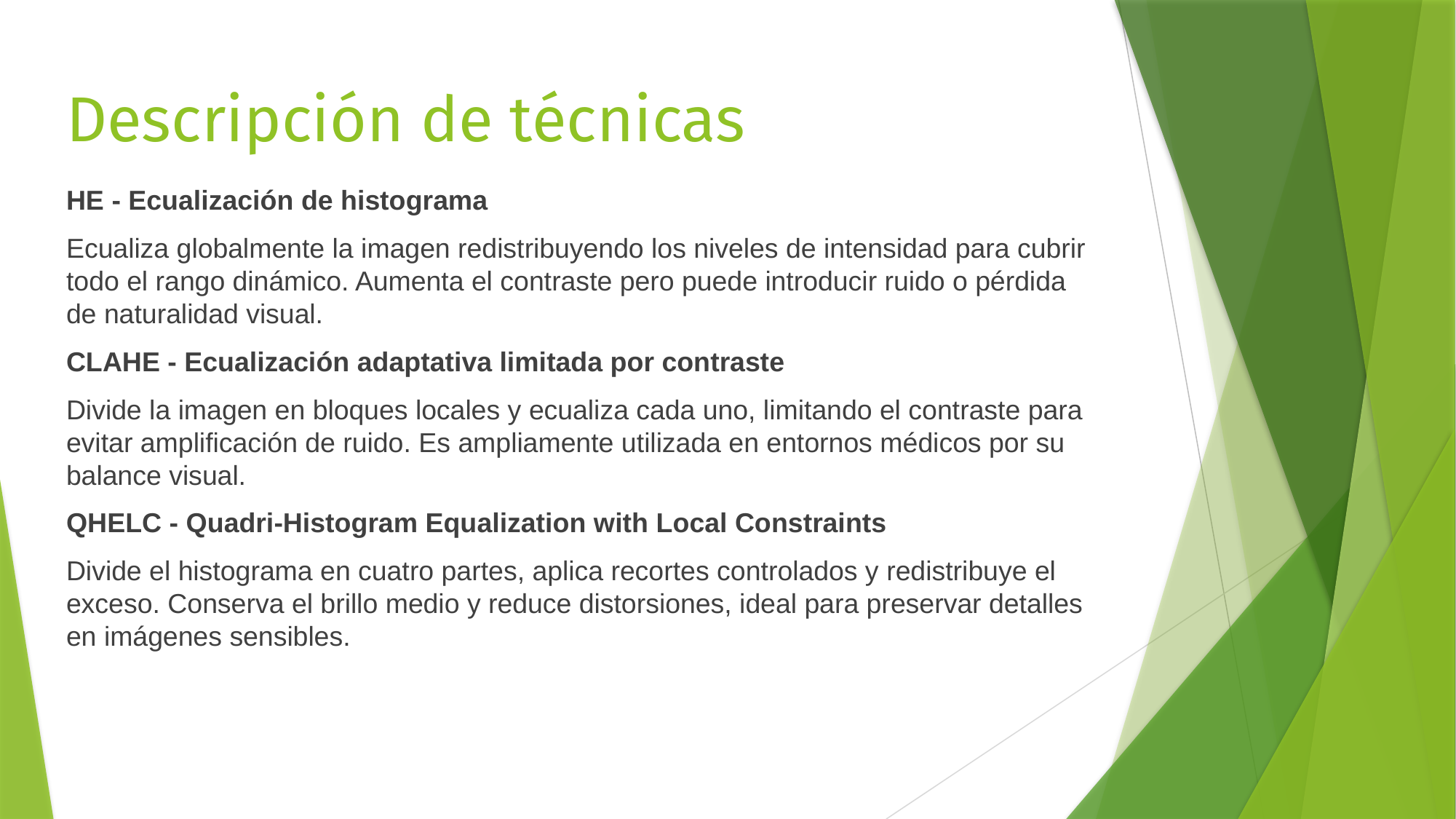

# Descripción de técnicas
HE - Ecualización de histograma
Ecualiza globalmente la imagen redistribuyendo los niveles de intensidad para cubrir todo el rango dinámico. Aumenta el contraste pero puede introducir ruido o pérdida de naturalidad visual.
CLAHE - Ecualización adaptativa limitada por contraste
Divide la imagen en bloques locales y ecualiza cada uno, limitando el contraste para evitar amplificación de ruido. Es ampliamente utilizada en entornos médicos por su balance visual.
QHELC - Quadri-Histogram Equalization with Local Constraints
Divide el histograma en cuatro partes, aplica recortes controlados y redistribuye el exceso. Conserva el brillo medio y reduce distorsiones, ideal para preservar detalles en imágenes sensibles.